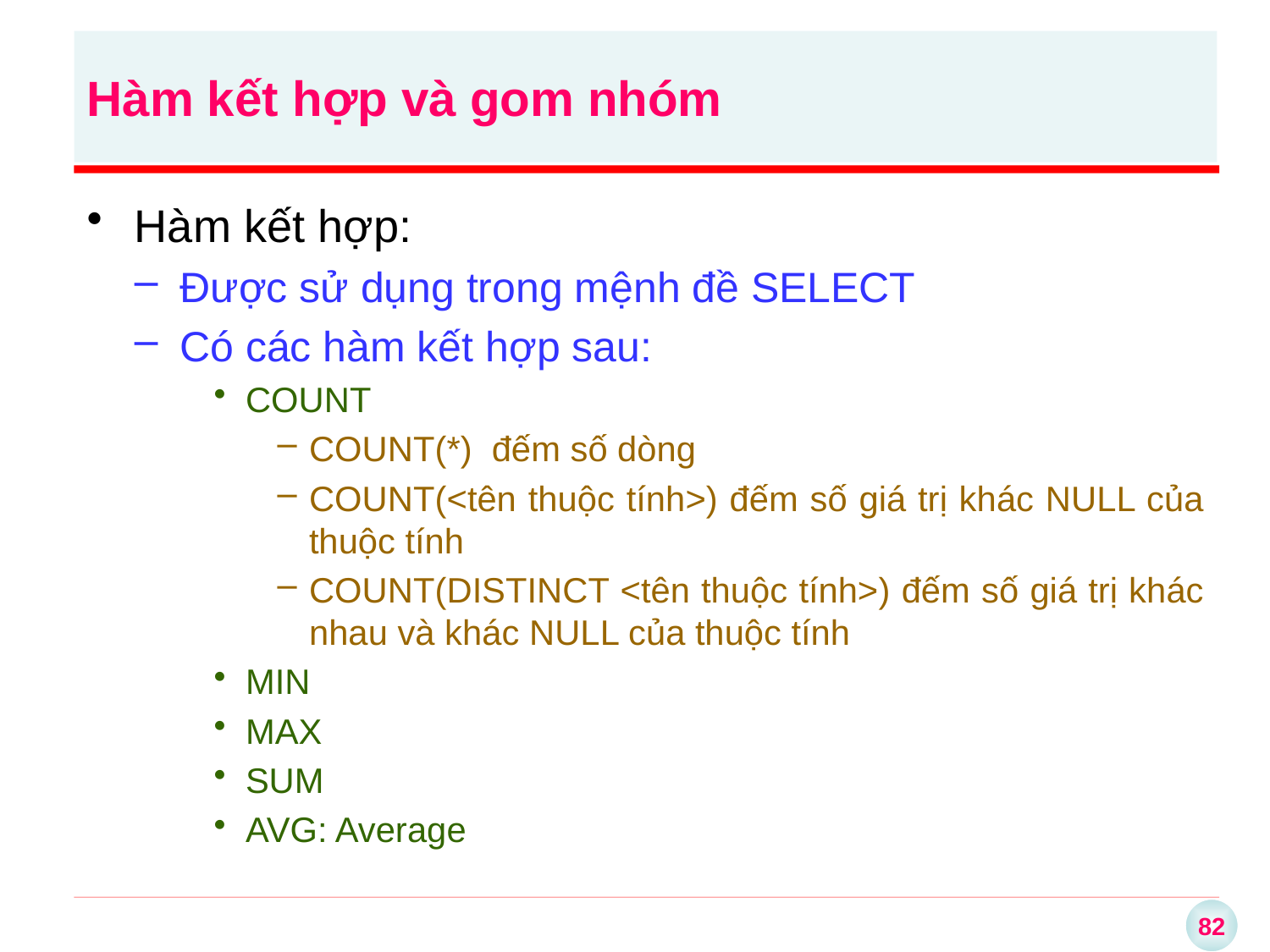

Hàm kết hợp và gom nhóm
Hàm kết hợp:
Được sử dụng trong mệnh đề SELECT
Có các hàm kết hợp sau:
COUNT
COUNT(*)  đếm số dòng
COUNT(<tên thuộc tính>) đếm số giá trị khác NULL của thuộc tính
COUNT(DISTINCT <tên thuộc tính>) đếm số giá trị khác nhau và khác NULL của thuộc tính
MIN
MAX
SUM
AVG: Average